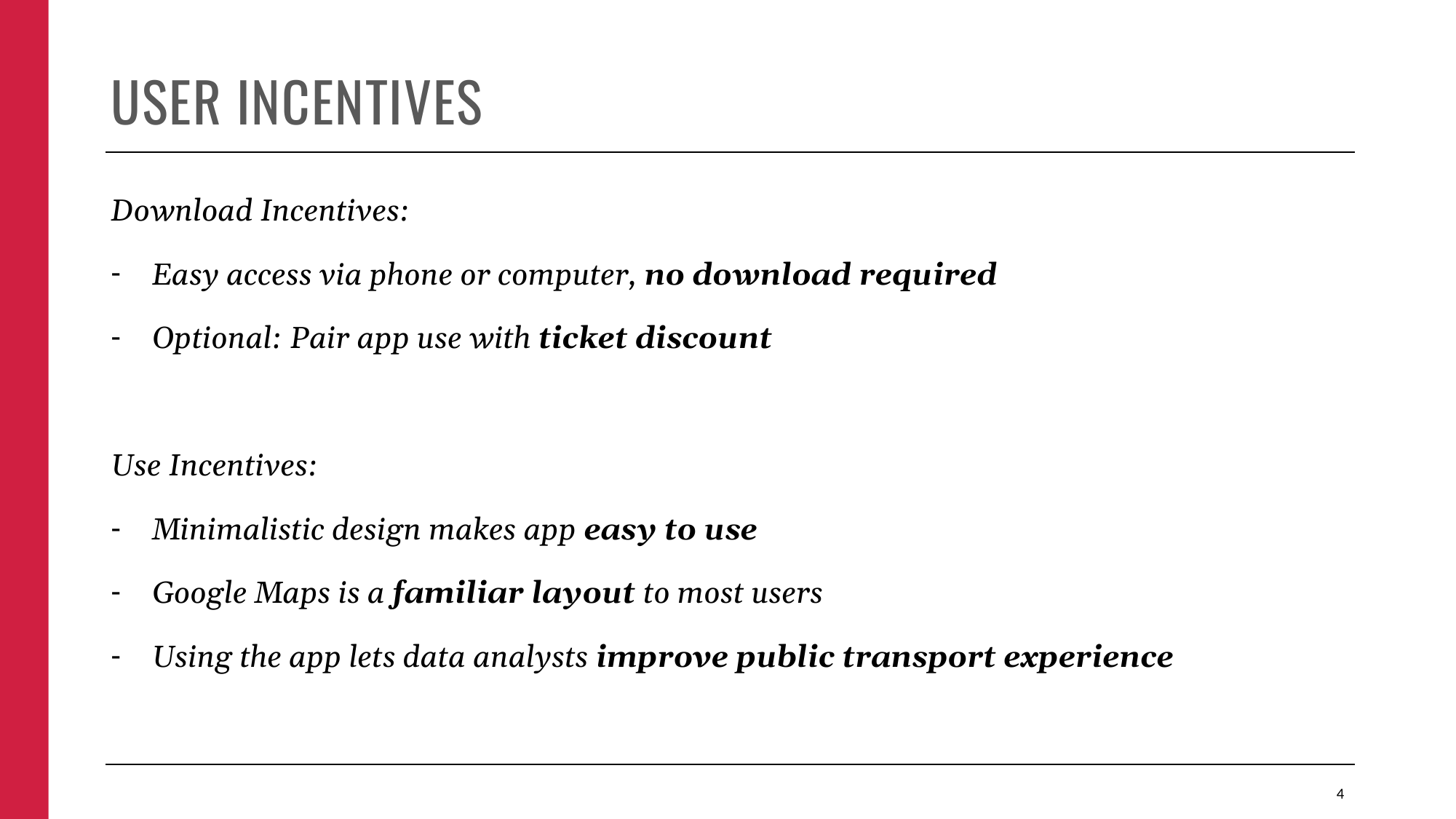

# user Incentives
Download Incentives:
Easy access via phone or computer, no download required
Optional: Pair app use with ticket discount

Use Incentives:
Minimalistic design makes app easy to use
Google Maps is a familiar layout to most users
Using the app lets data analysts improve public transport experience
4